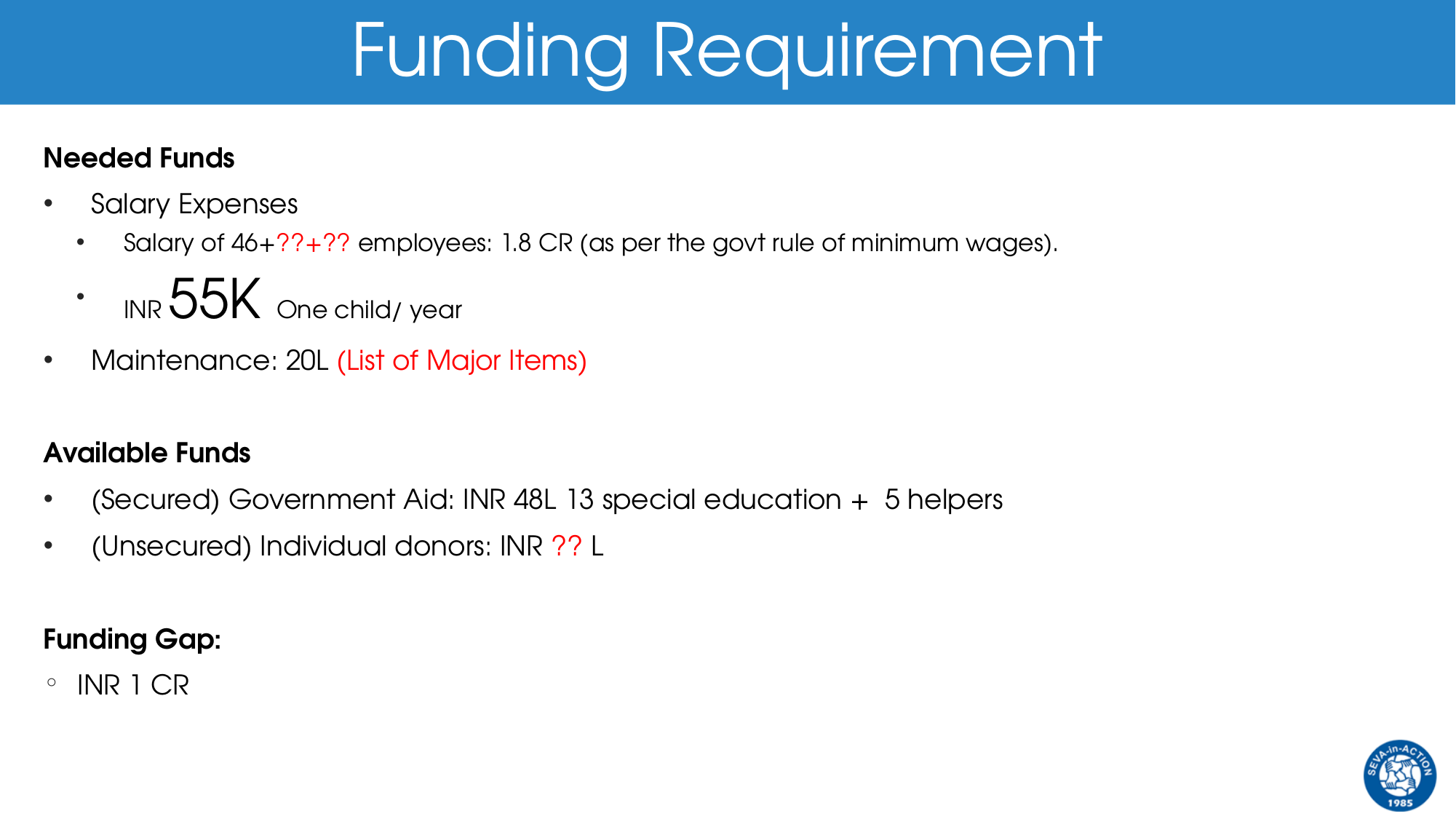

# Funding Requirement
Needed Funds
Salary Expenses
Salary of 46+??+?? employees: 1.8 CR (as per the govt rule of minimum wages).
INR 55K One child/ year
Maintenance: 20L (List of Major Items)

Available Funds
(Secured) Government Aid: INR 48L 13 special education +  5 helpers
(Unsecured) Individual donors: INR ?? L

Funding Gap:
INR 1 CR